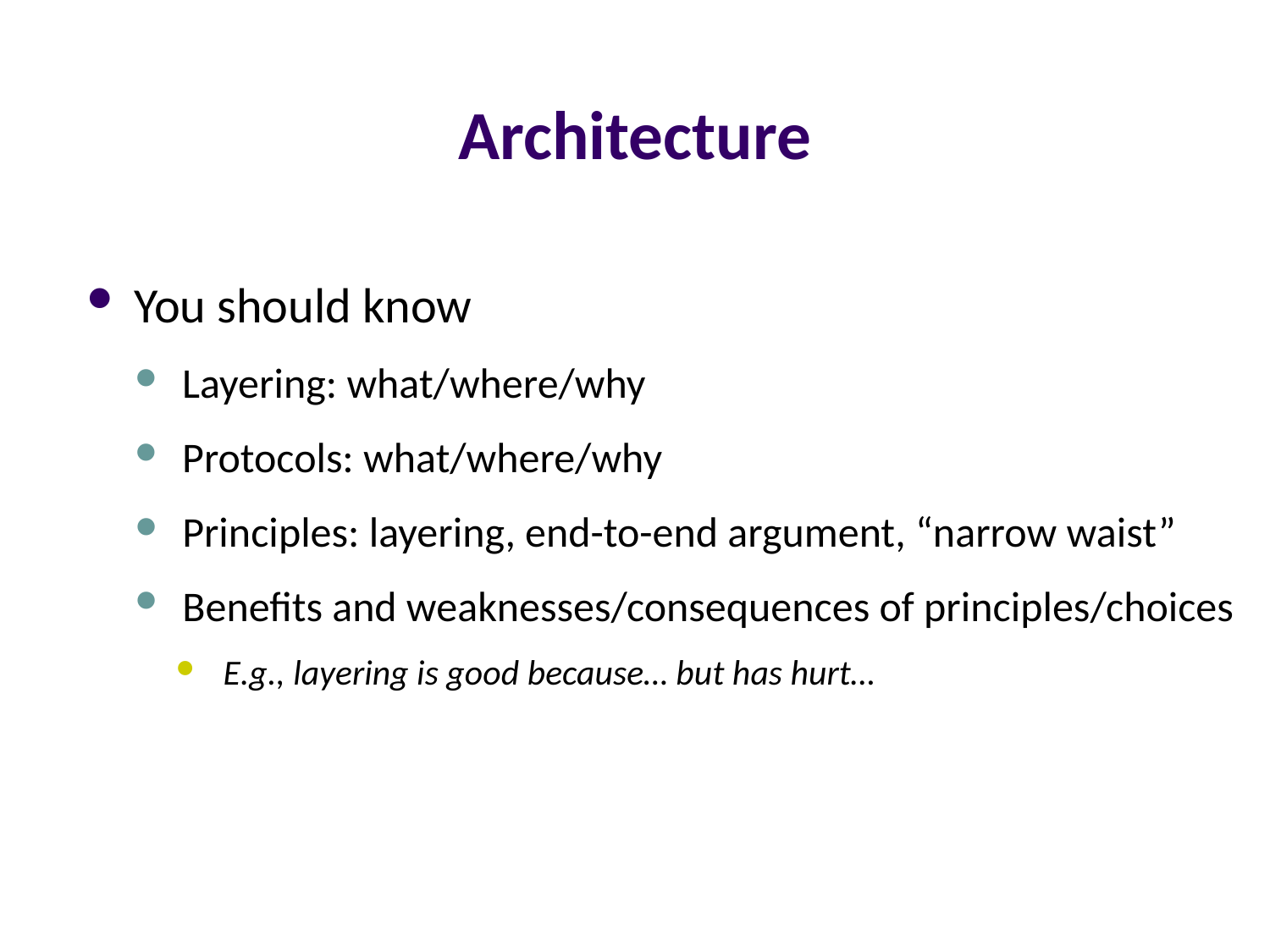

# Architecture
You should know
Layering: what/where/why
Protocols: what/where/why
Principles: layering, end-to-end argument, “narrow waist”
Benefits and weaknesses/consequences of principles/choices
E.g., layering is good because… but has hurt…